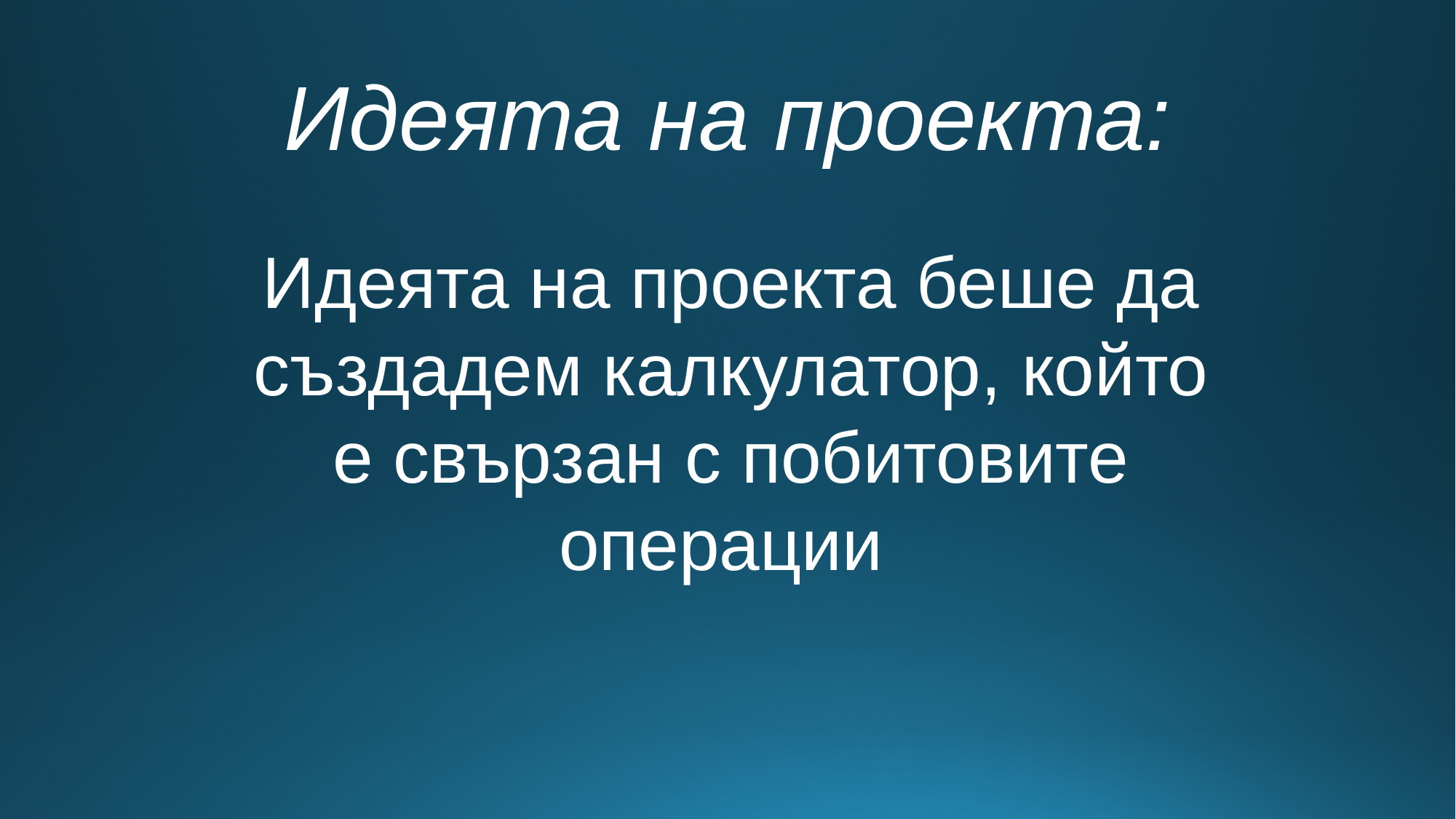

# Идеята на проекта:
Идеята на проекта беше да създадем калкулатор, който е свързан с побитовите операции